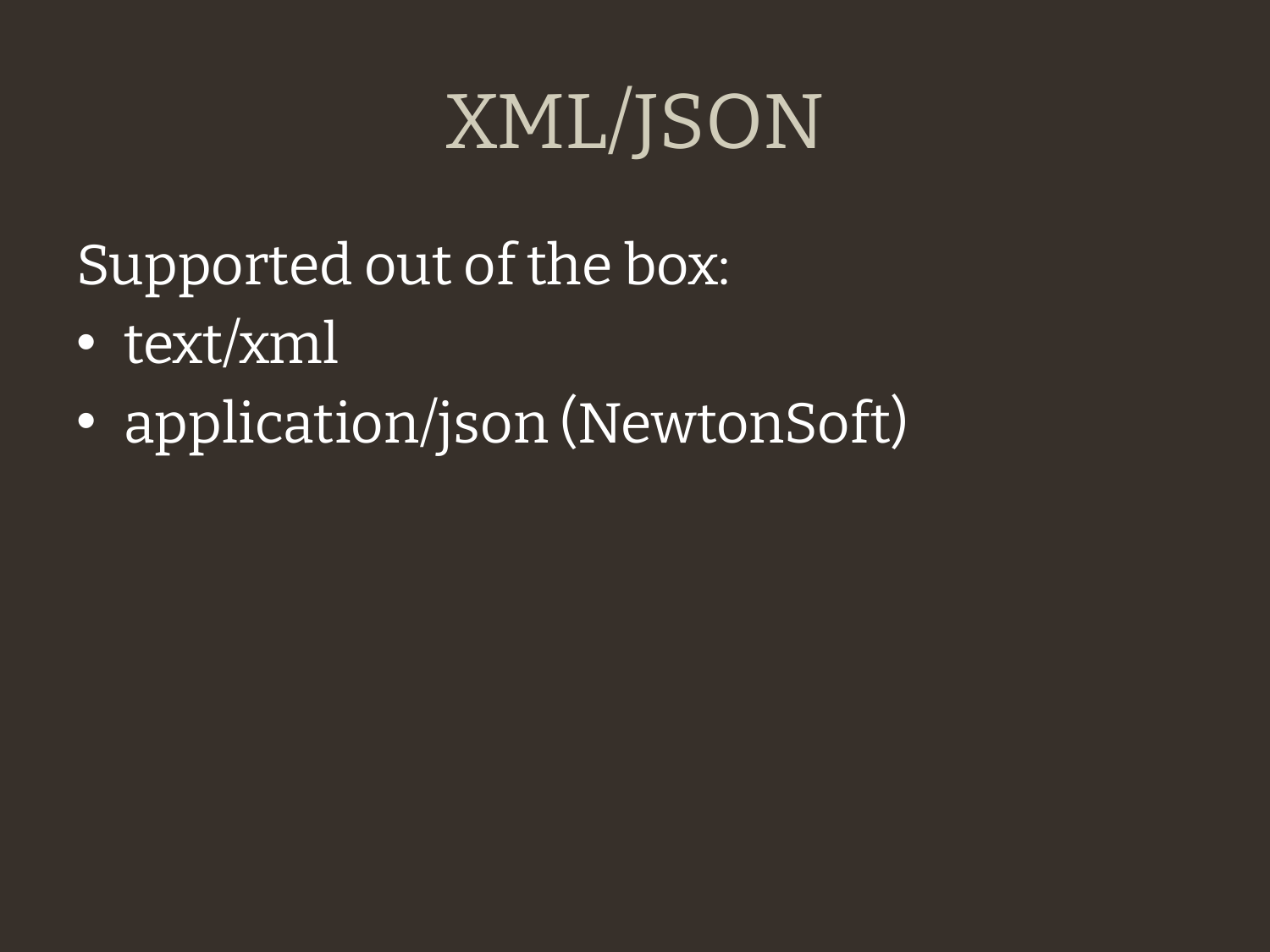

# XML/JSON
Supported out of the box:
text/xml
application/json (NewtonSoft)